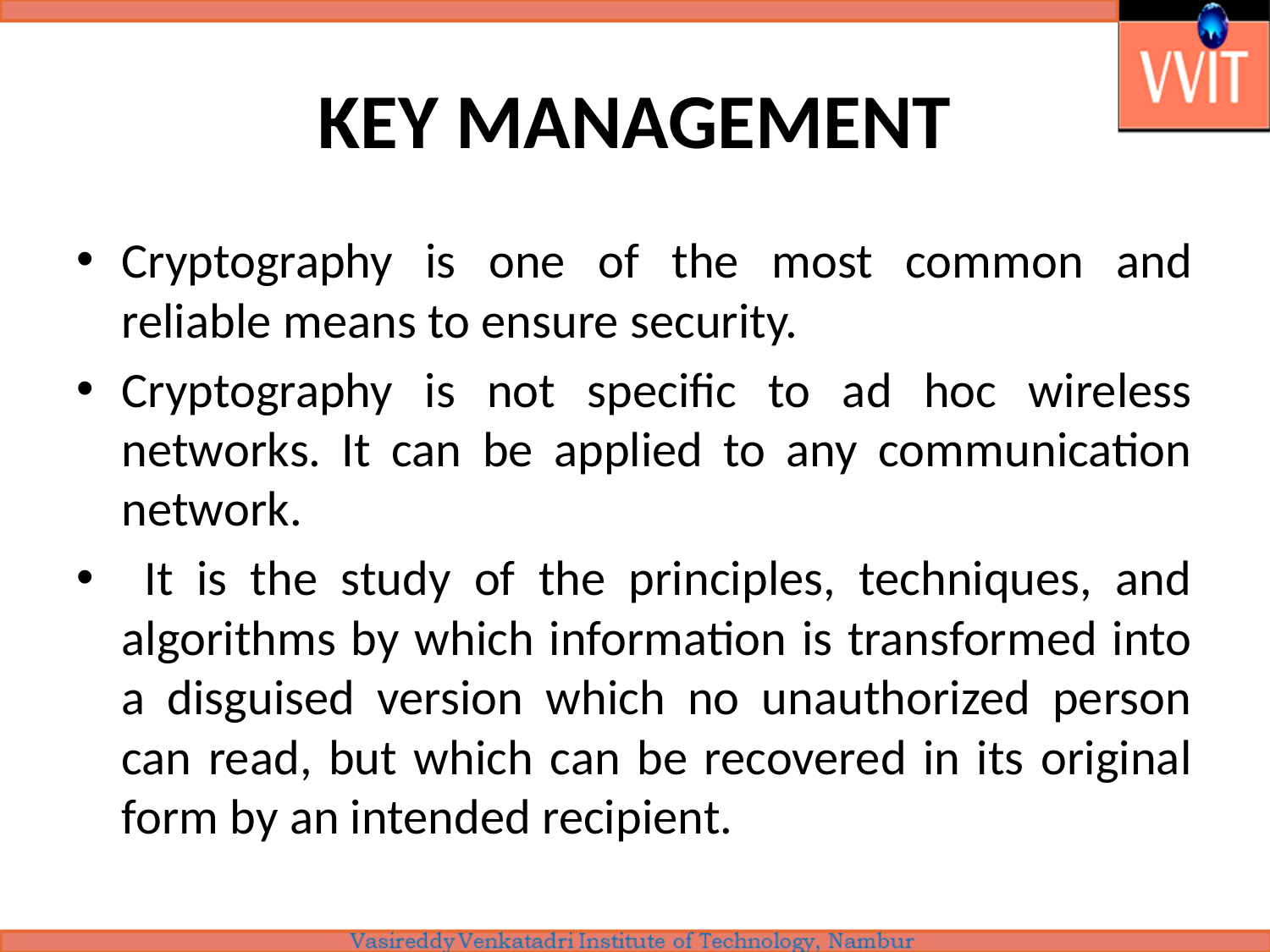

# KEY MANAGEMENT
Cryptography is one of the most common and reliable means to ensure security.
Cryptography is not specific to ad hoc wireless networks. It can be applied to any communication network.
 It is the study of the principles, techniques, and algorithms by which information is transformed into a disguised version which no unauthorized person can read, but which can be recovered in its original form by an intended recipient.